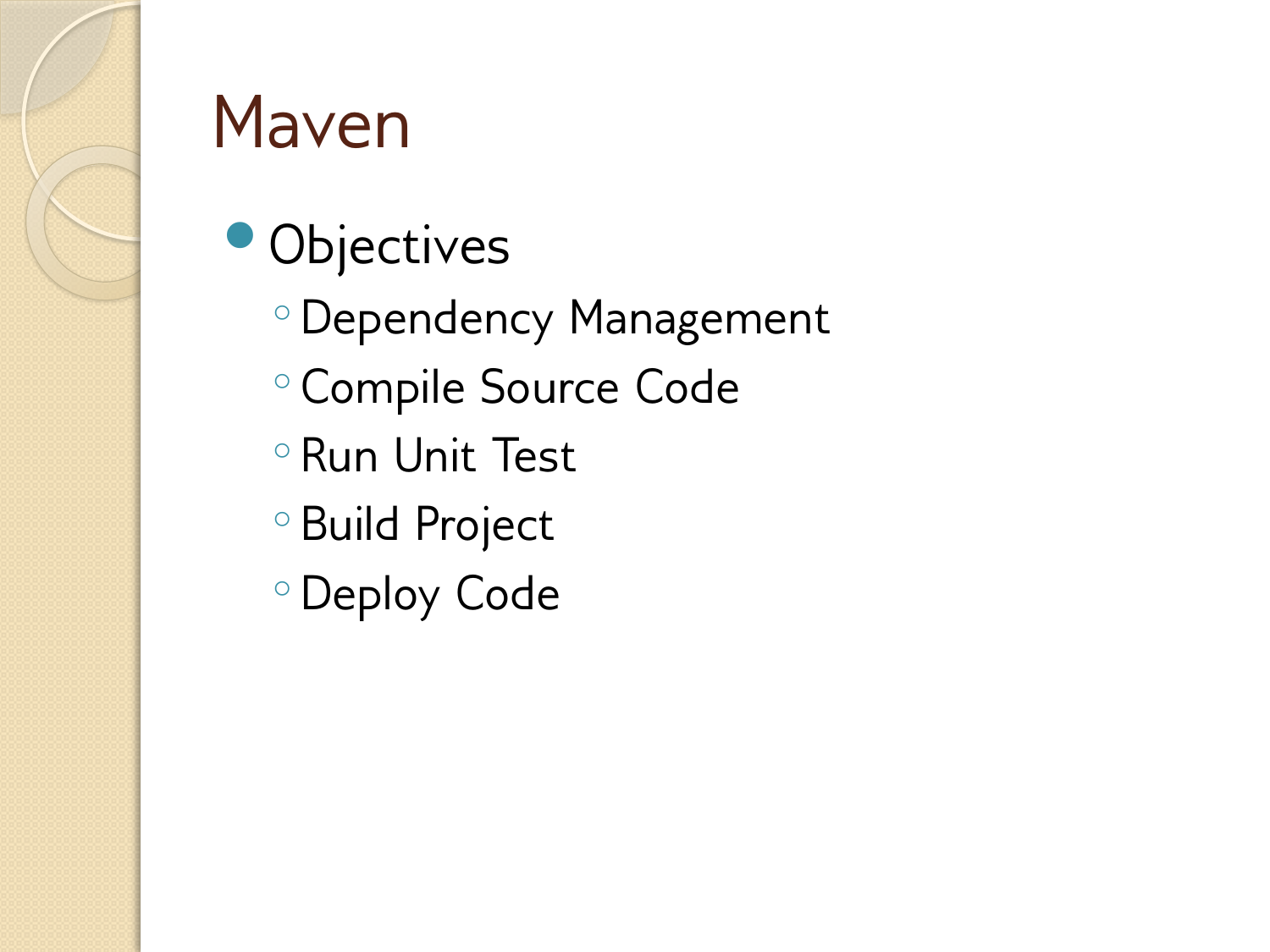

# Maven
Objectives
Dependency Management
Compile Source Code
Run Unit Test
Build Project
Deploy Code